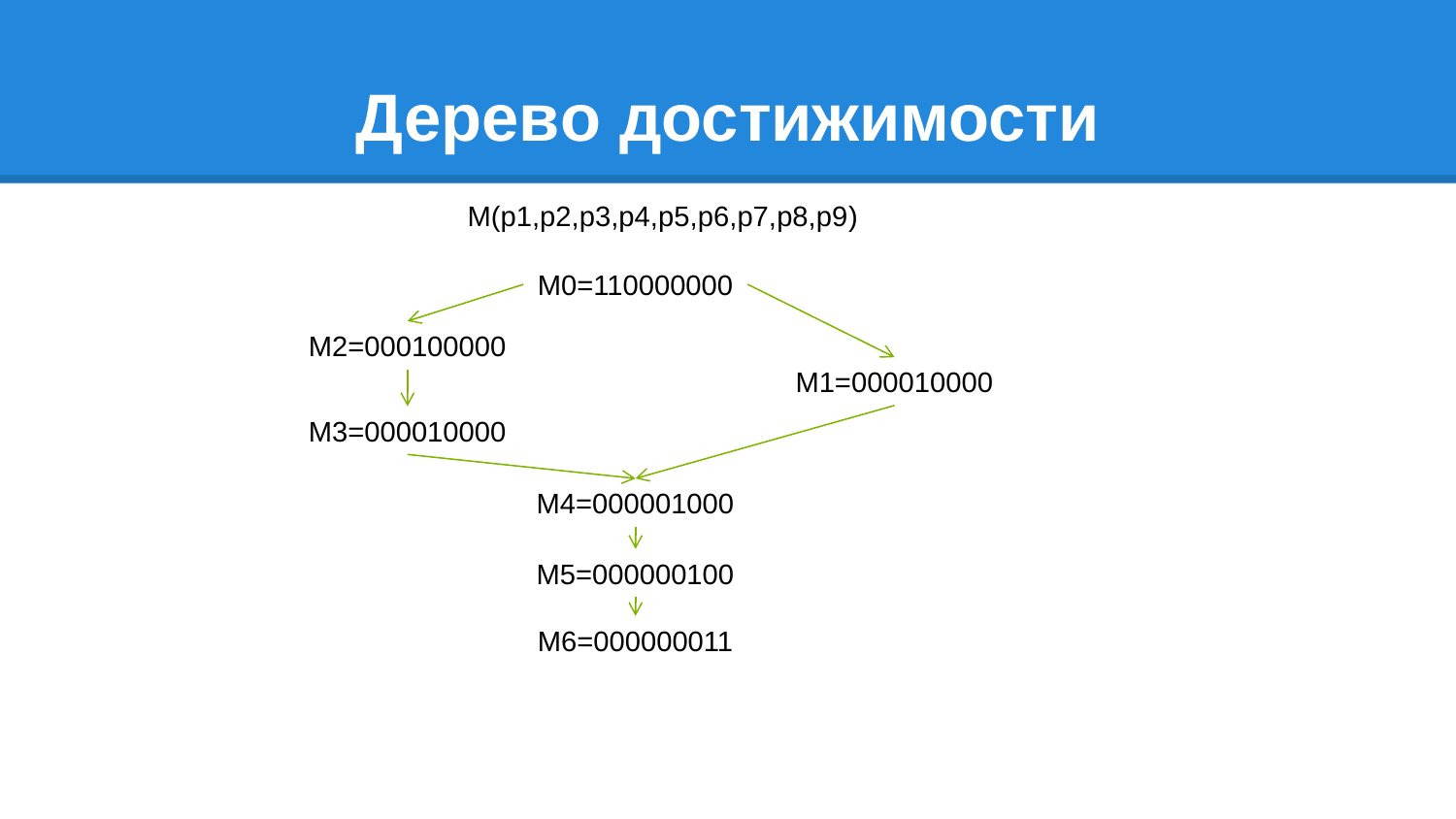

# Дерево достижимости
М(p1,p2,p3,p4,p5,p6,p7,p8,p9)
М0=110000000
М2=000100000
М1=000010000
М3=000010000
М4=000001000
М5=000000100
М6=000000011